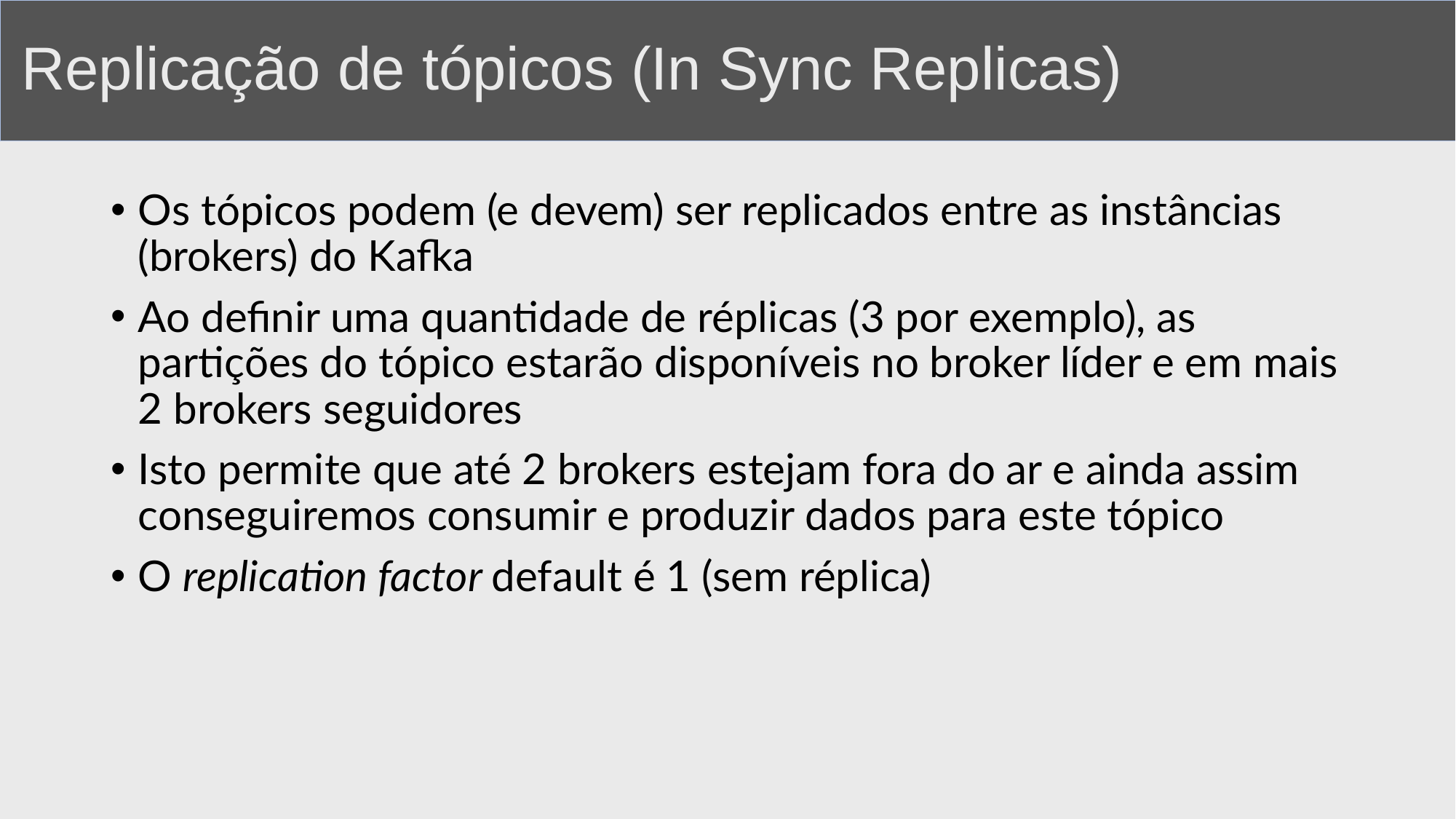

# Replicação de tópicos (In Sync Replicas)
Os tópicos podem (e devem) ser replicados entre as instâncias (brokers) do Kafka
Ao definir uma quantidade de réplicas (3 por exemplo), as partições do tópico estarão disponíveis no broker líder e em mais 2 brokers seguidores
Isto permite que até 2 brokers estejam fora do ar e ainda assim conseguiremos consumir e produzir dados para este tópico
O replication factor default é 1 (sem réplica)